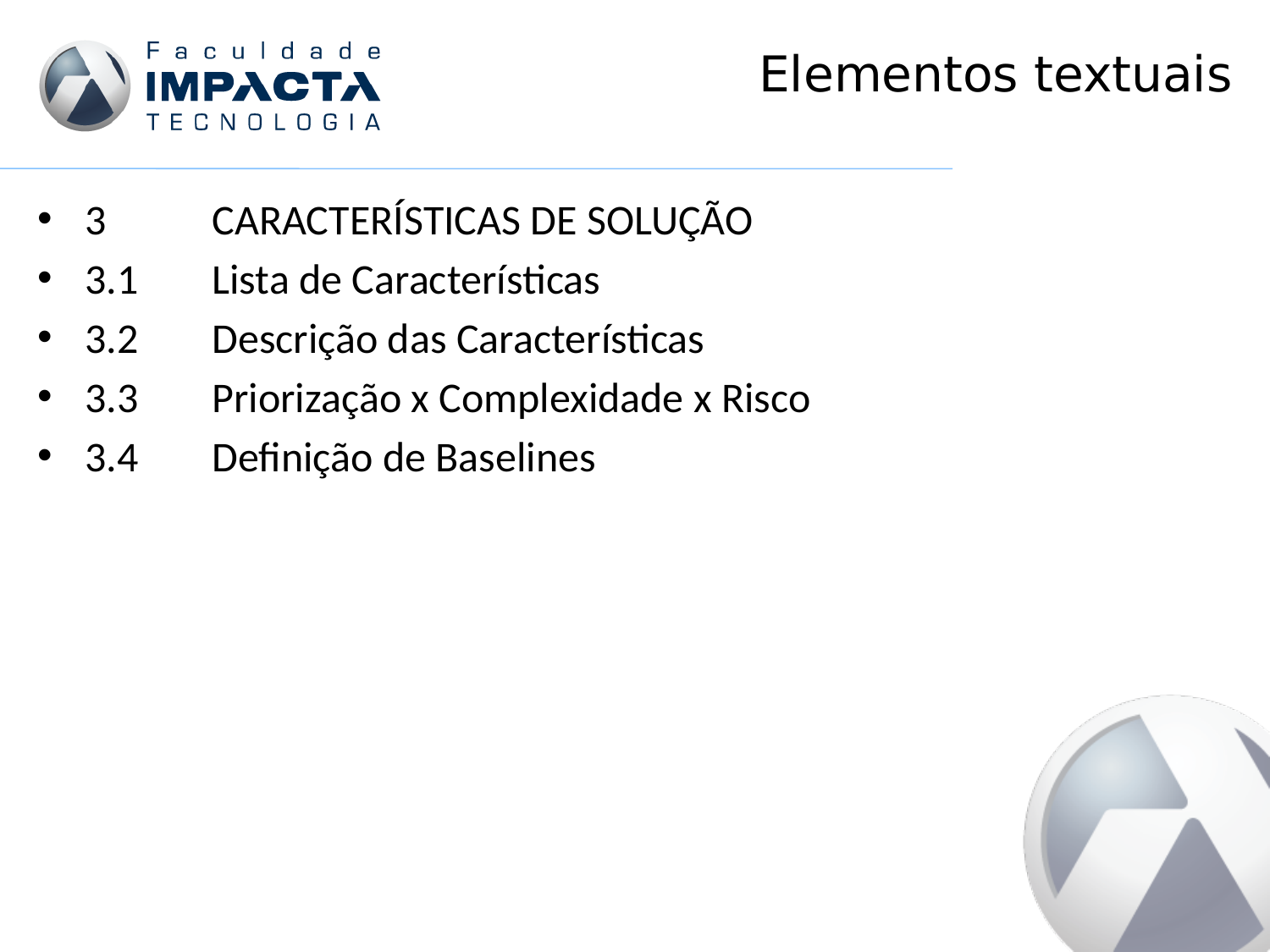

# Elementos textuais
3	CARACTERÍSTICAS DE SOLUÇÃO
3.1	Lista de Características
3.2	Descrição das Características
3.3	Priorização x Complexidade x Risco
3.4	Definição de Baselines